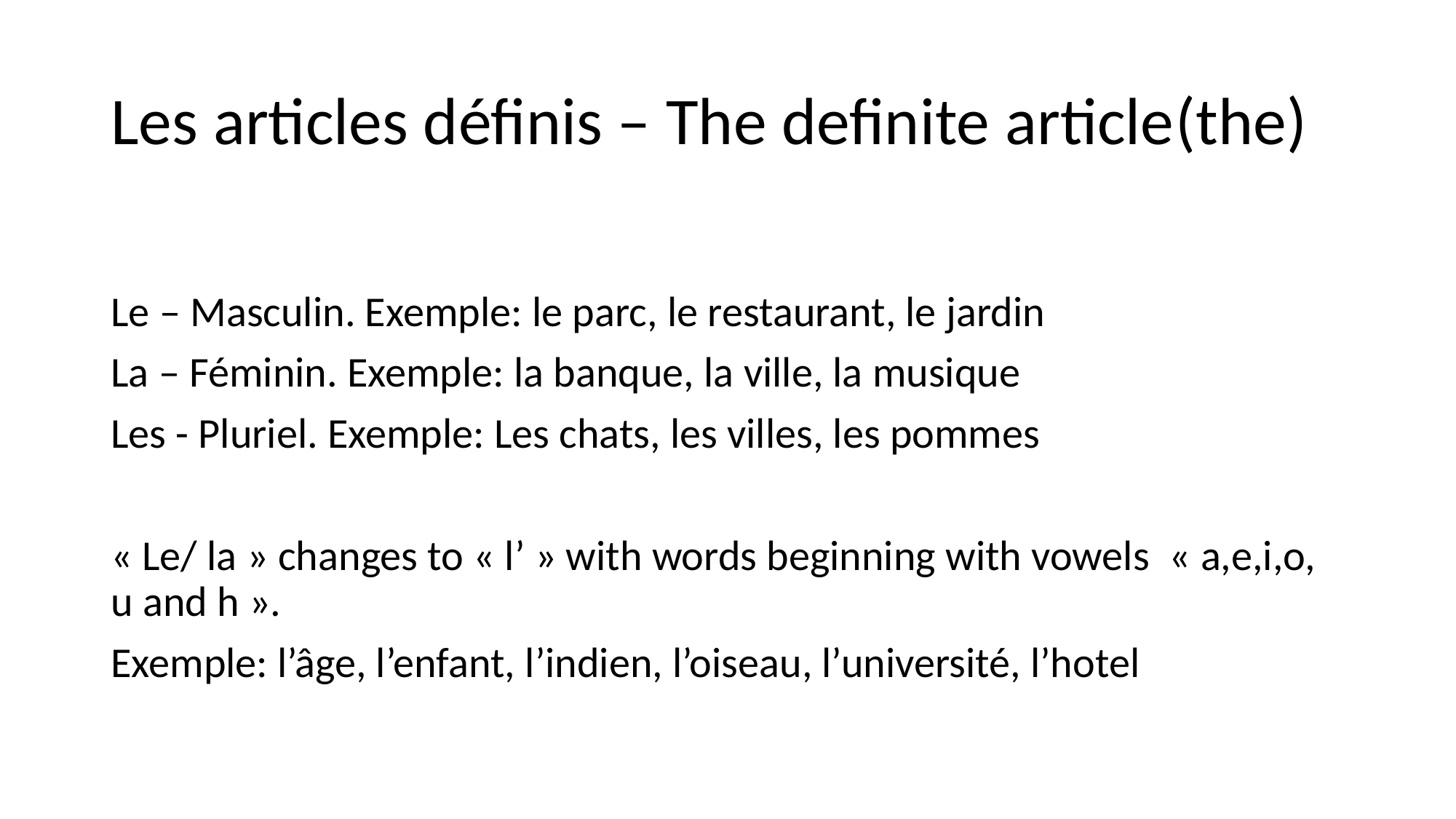

# Les articles définis – The definite article(the)

Le – Masculin. Exemple: le parc, le restaurant, le jardin
La – Féminin. Exemple: la banque, la ville, la musique
Les - Pluriel. Exemple: Les chats, les villes, les pommes

« Le/ la » changes to « l’ » with words beginning with vowels  « a,e,i,o, u and h ».
Exemple: l’âge, l’enfant, l’indien, l’oiseau, l’université, l’hotel